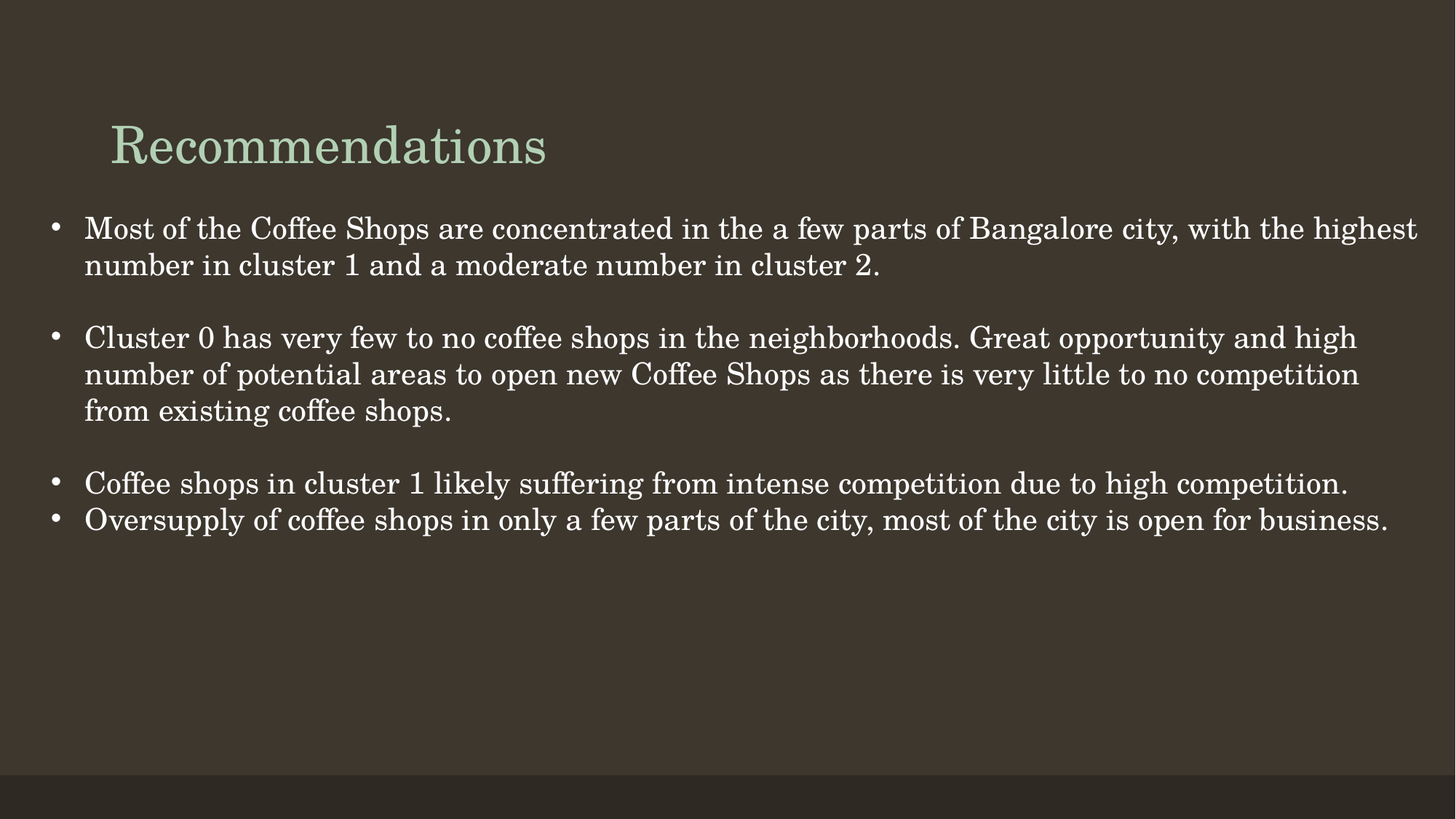

# Recommendations
Most of the Coffee Shops are concentrated in the a few parts of Bangalore city, with the highest number in cluster 1 and a moderate number in cluster 2.

Cluster 0 has very few to no coffee shops in the neighborhoods. Great opportunity and high number of potential areas to open new Coffee Shops as there is very little to no competition from existing coffee shops.

Coffee shops in cluster 1 likely suffering from intense competition due to high competition.
Oversupply of coffee shops in only a few parts of the city, most of the city is open for business.